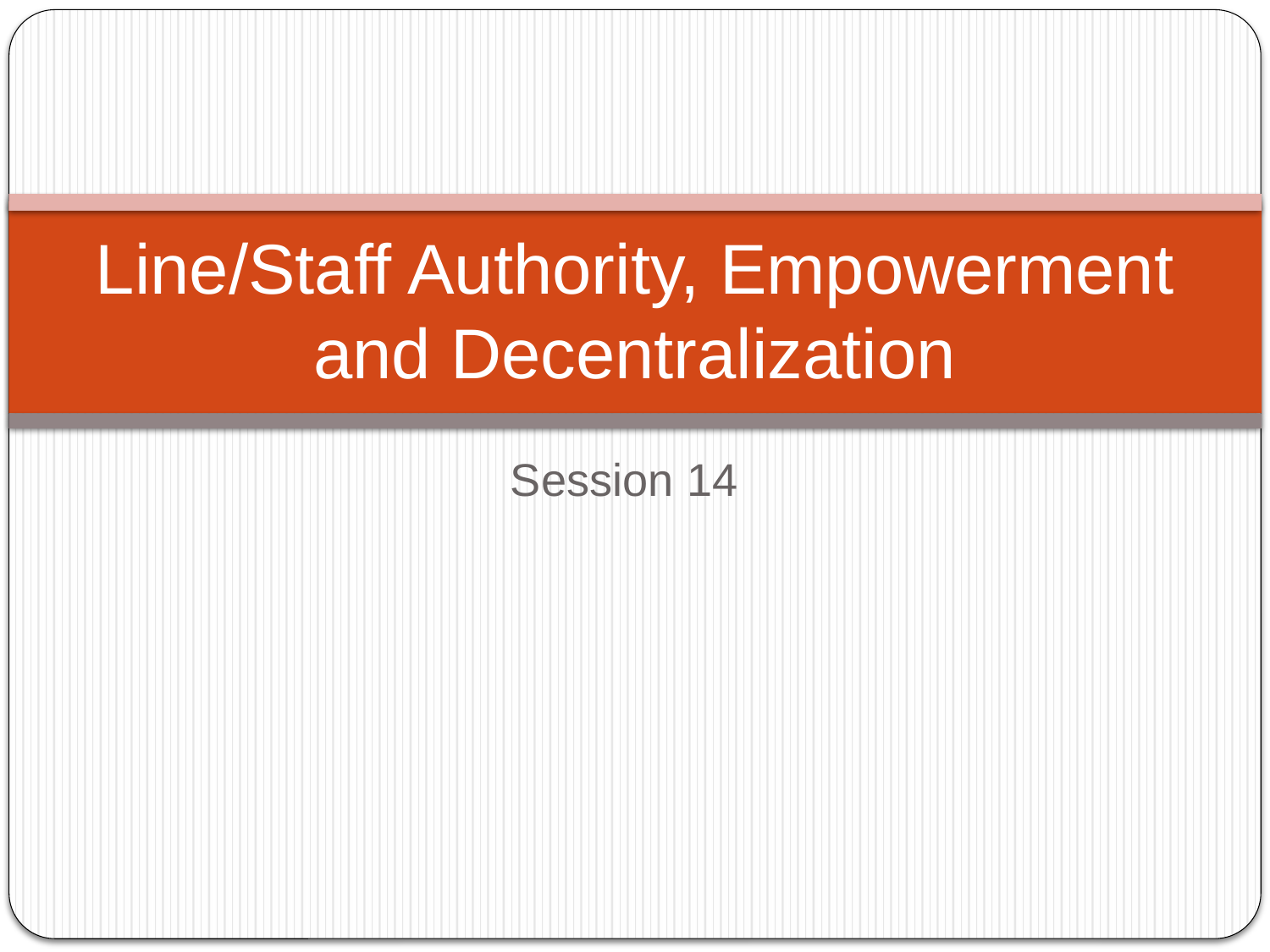

# Line/Staff Authority, Empowerment and Decentralization
Session 14